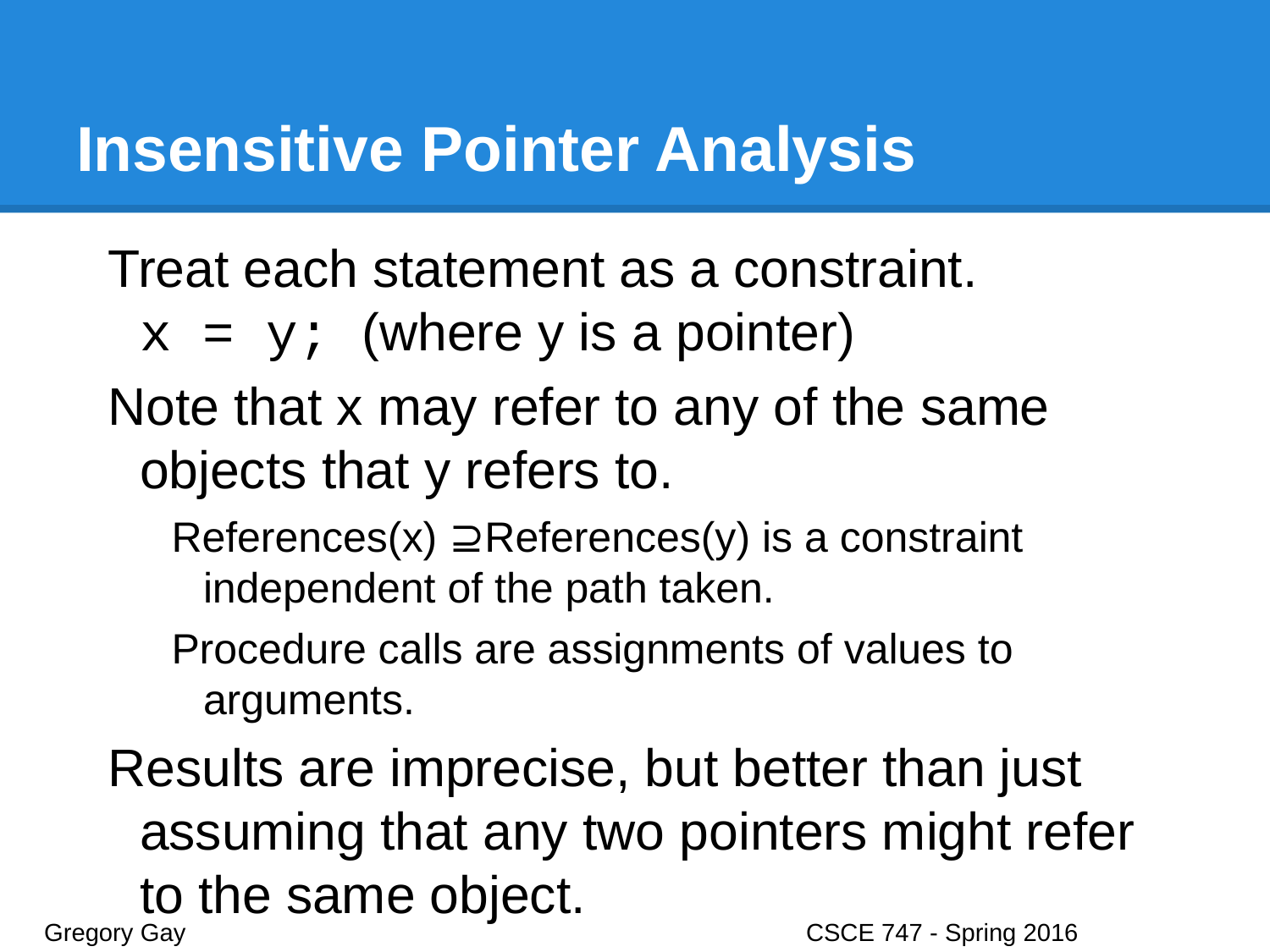

# Insensitive Pointer Analysis
Treat each statement as a constraint.
x = y; (where y is a pointer)
Note that x may refer to any of the same objects that y refers to.
References(x) ⊇References(y) is a constraint independent of the path taken.
Procedure calls are assignments of values to arguments.
Results are imprecise, but better than just assuming that any two pointers might refer to the same object.
Gregory Gay					CSCE 747 - Spring 2016							18